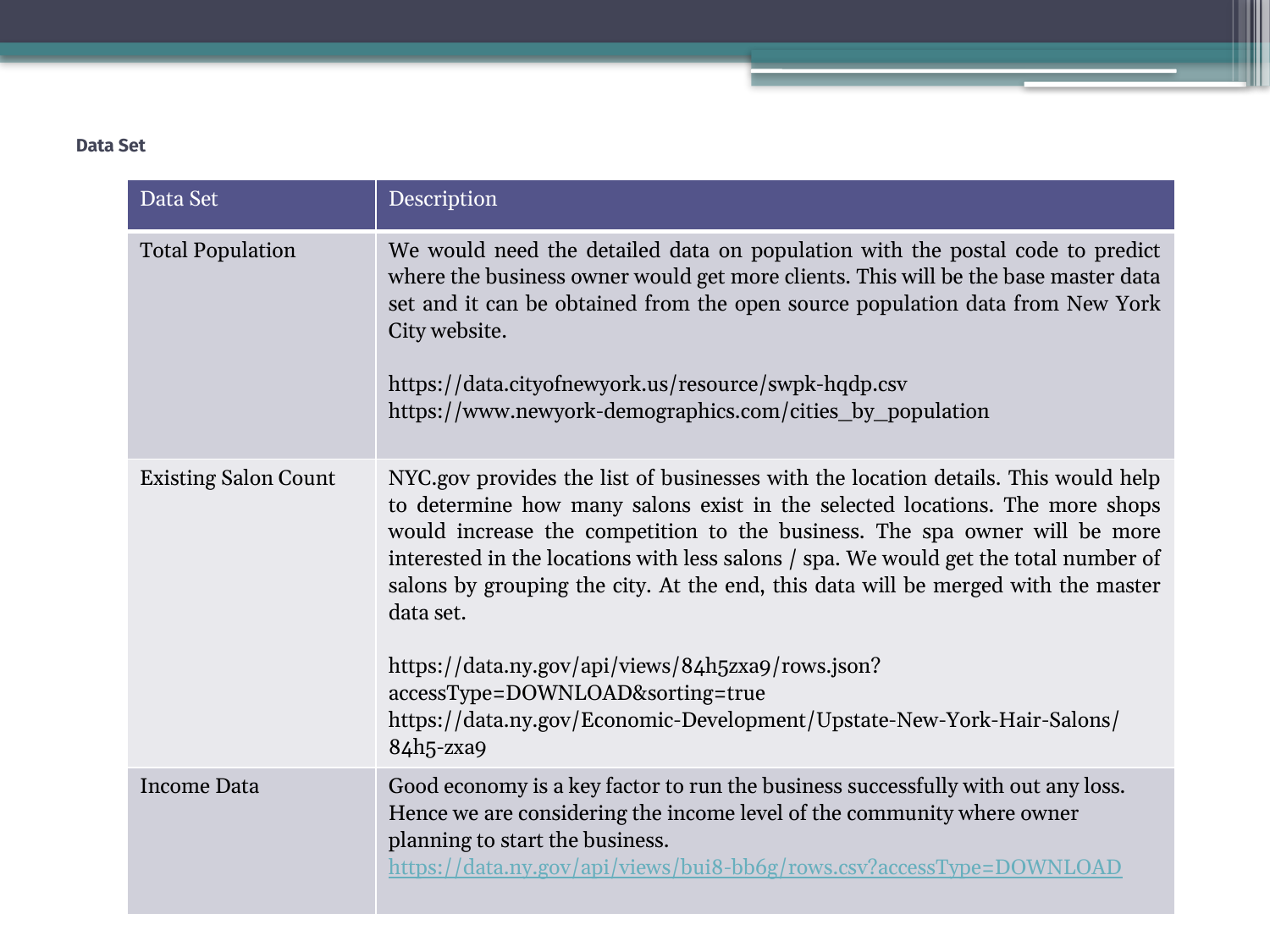

# Data Set
| Data Set | Description |
| --- | --- |
| Total Population | We would need the detailed data on population with the postal code to predict where the business owner would get more clients. This will be the base master data set and it can be obtained from the open source population data from New York City website. https://data.cityofnewyork.us/resource/swpk-hqdp.csv https://www.newyork-demographics.com/cities\_by\_population |
| Existing Salon Count | NYC.gov provides the list of businesses with the location details. This would help to determine how many salons exist in the selected locations. The more shops would increase the competition to the business. The spa owner will be more interested in the locations with less salons / spa. We would get the total number of salons by grouping the city. At the end, this data will be merged with the master data set. https://data.ny.gov/api/views/84h5zxa9/rows.json?accessType=DOWNLOAD&sorting=true https://data.ny.gov/Economic-Development/Upstate-New-York-Hair-Salons/84h5-zxa9 |
| Income Data | Good economy is a key factor to run the business successfully with out any loss. Hence we are considering the income level of the community where owner planning to start the business. https://data.ny.gov/api/views/bui8-bb6g/rows.csv?accessType=DOWNLOAD |